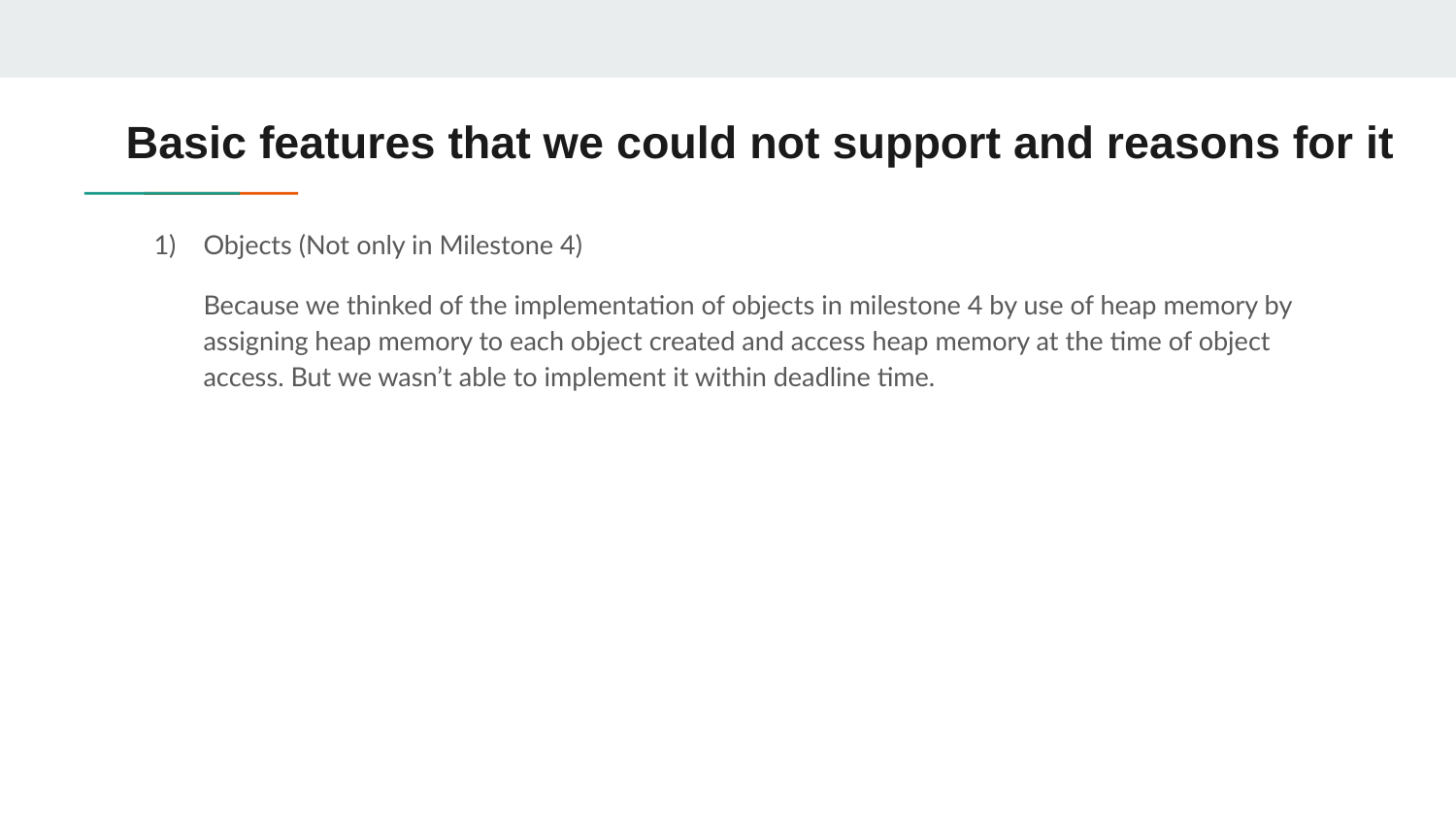

# Basic features that we could not support and reasons for it
Objects (Not only in Milestone 4)
Because we thinked of the implementation of objects in milestone 4 by use of heap memory by assigning heap memory to each object created and access heap memory at the time of object access. But we wasn’t able to implement it within deadline time.